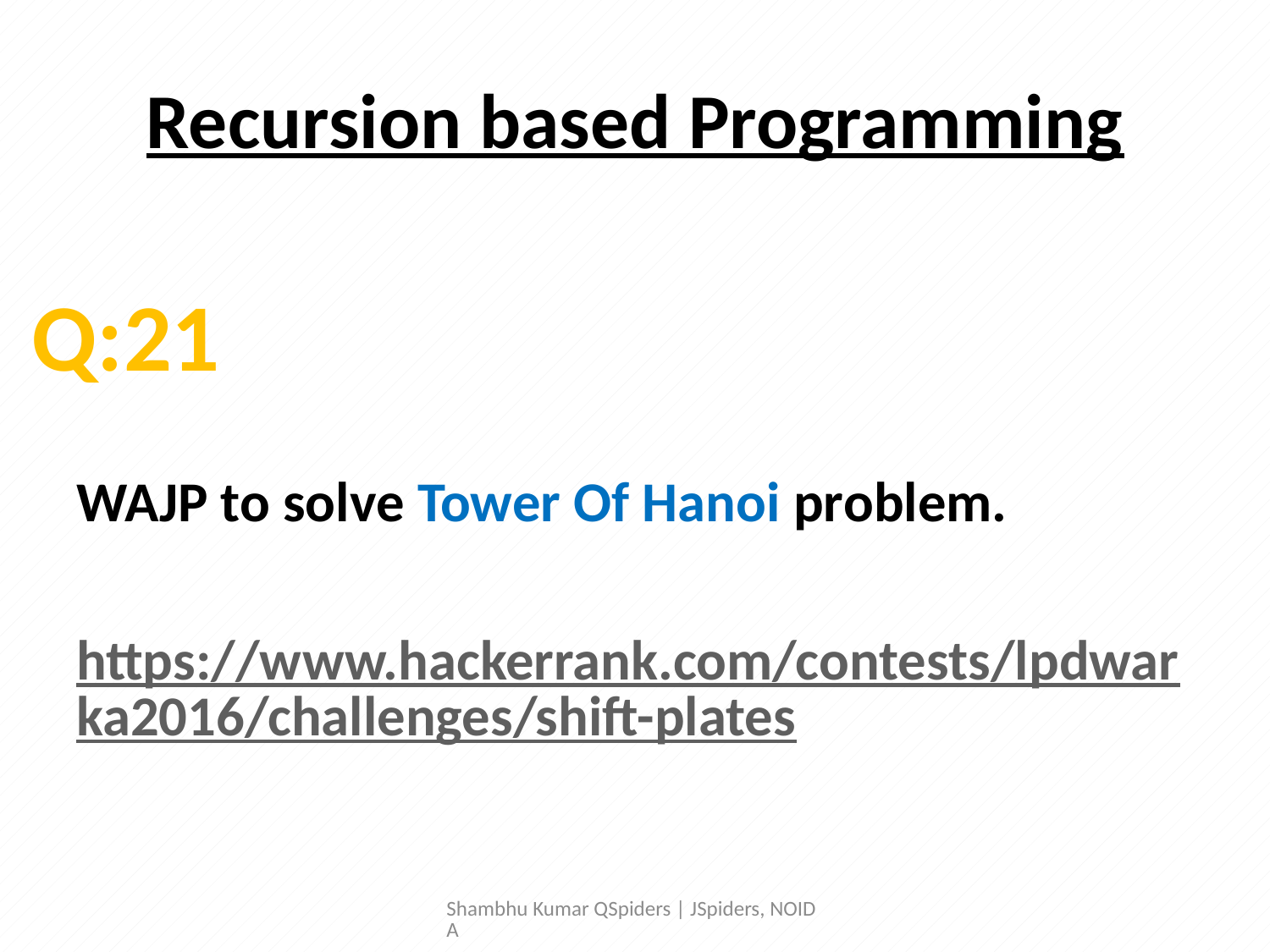

# Recursion based Programming

WAJP to solve Tower Of Hanoi problem.

https://www.hackerrank.com/contests/lpdwarka2016/challenges/shift-plates

Q:21
Shambhu Kumar QSpiders | JSpiders, NOIDA